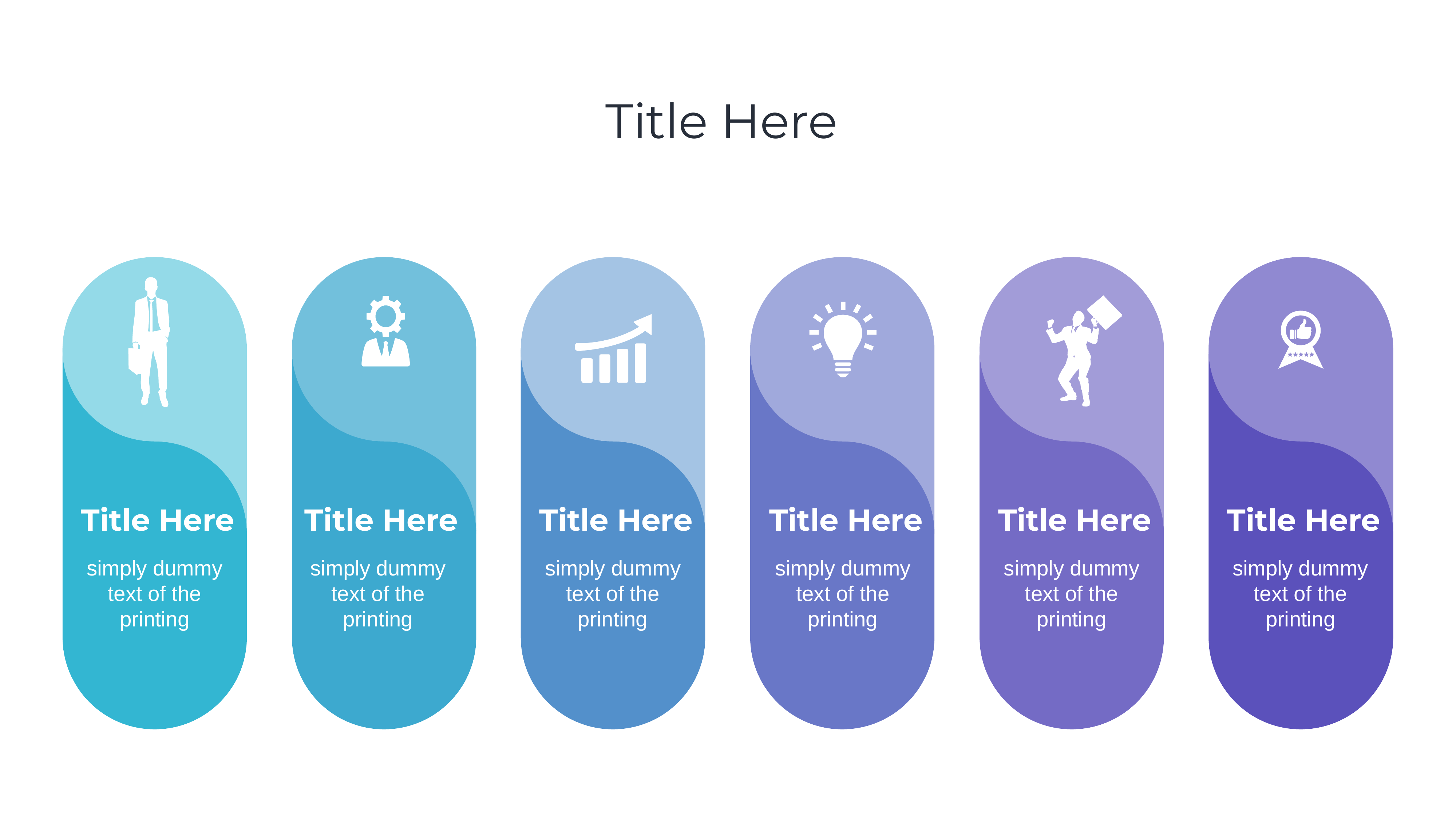

# Title Here

Title Here
Title Here
Title Here
Title Here
Title Here
Title Here
simply dummy text of the printing
simply dummy text of the printing
simply dummy text of the printing
simply dummy text of the printing
simply dummy text of the printing
simply dummy text of the printing